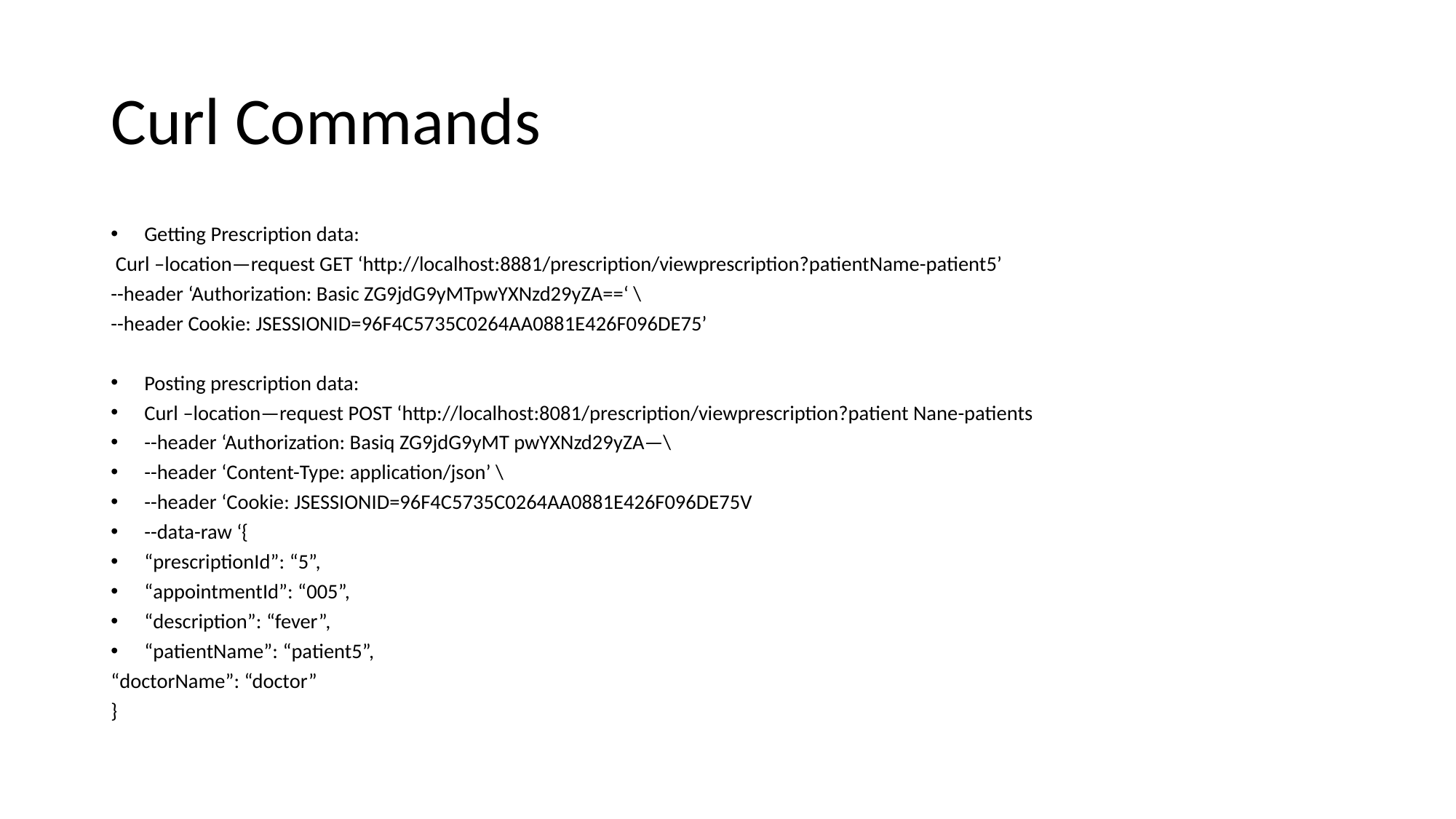

# Curl Commands
Getting Prescription data:
 Curl –location—request GET ‘http://localhost:8881/prescription/viewprescription?patientName-patient5’
--header ‘Authorization: Basic ZG9jdG9yMTpwYXNzd29yZA==‘ \
--header Cookie: JSESSIONID=96F4C5735C0264AA0881E426F096DE75’

Posting prescription data:
Curl –location—request POST ‘http://localhost:8081/prescription/viewprescription?patient Nane-patients
--header ‘Authorization: Basiq ZG9jdG9yMT pwYXNzd29yZA—\
--header ‘Content-Type: application/json’ \
--header ‘Cookie: JSESSIONID=96F4C5735C0264AA0881E426F096DE75V
--data-raw ‘{
“prescriptionId”: “5”,
“appointmentId”: “005”,
“description”: “fever”,
“patientName”: “patient5”,
“doctorName”: “doctor”
}